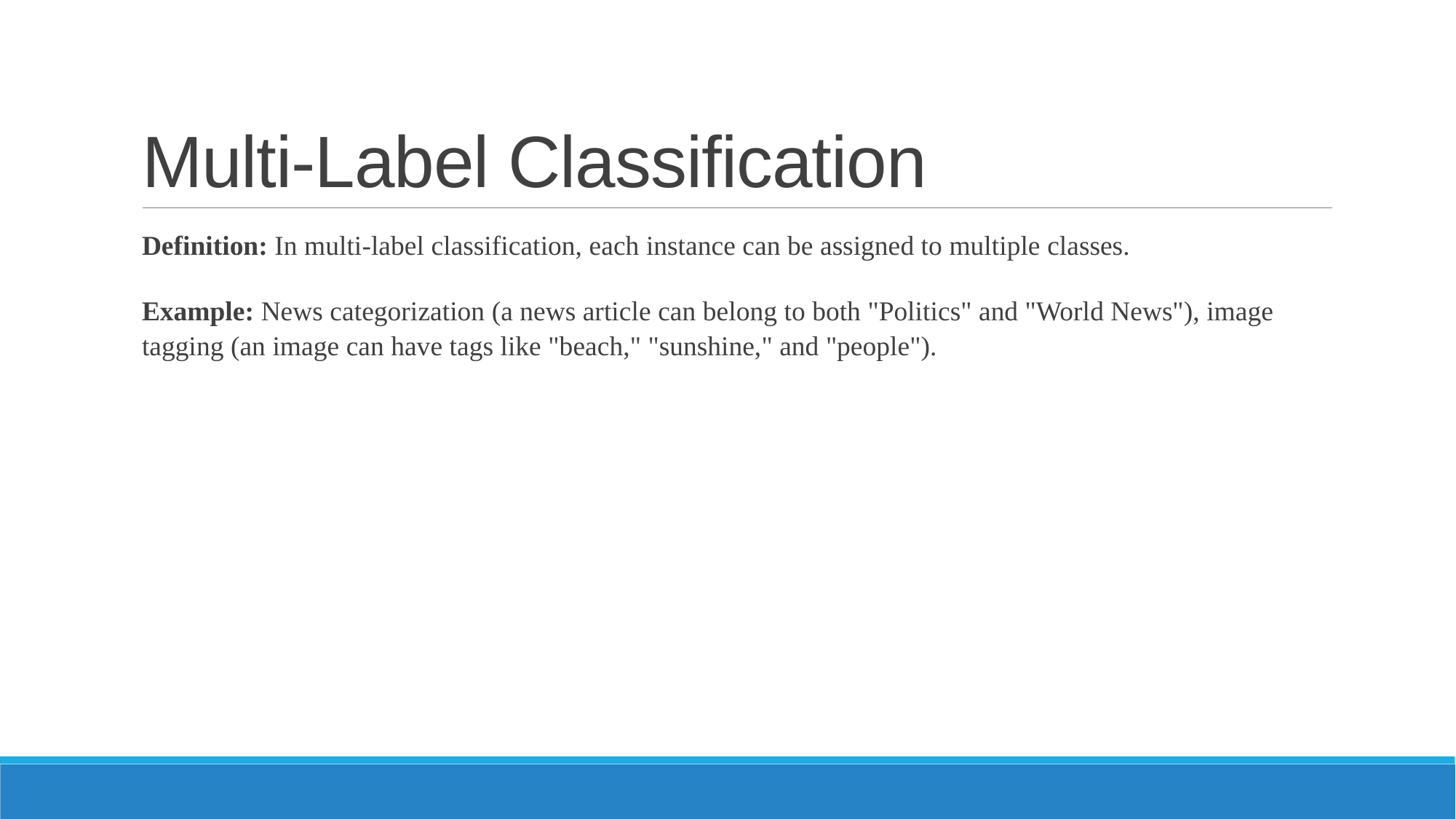

# Multi-Label Classification
Definition: In multi-label classification, each instance can be assigned to multiple classes.
Example: News categorization (a news article can belong to both "Politics" and "World News"), image tagging (an image can have tags like "beach," "sunshine," and "people").